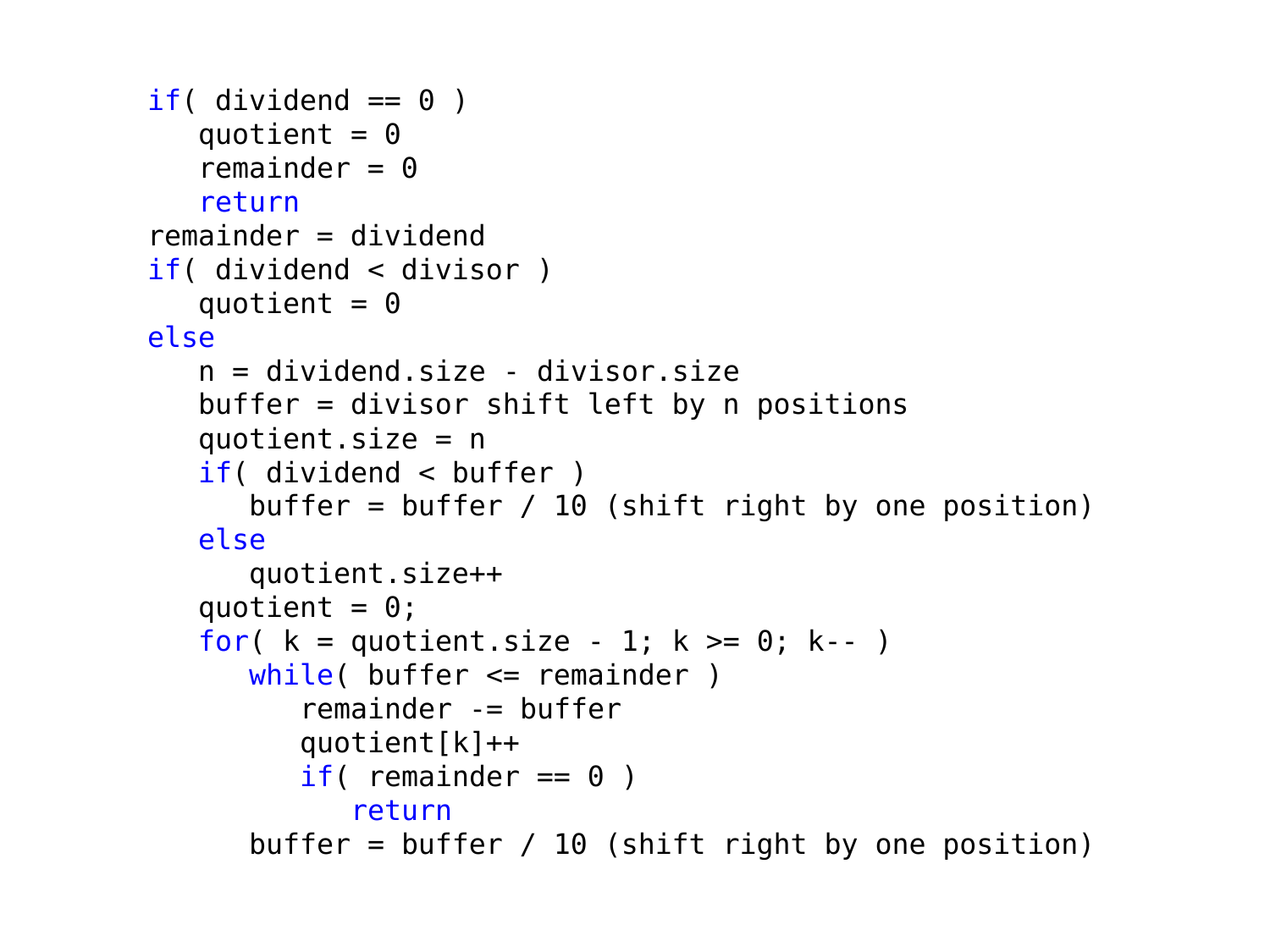

if( dividend == 0 )
   quotient = 0
   remainder = 0
   return
remainder = dividend
if( dividend < divisor )
   quotient = 0
else
   n = dividend.size - divisor.size
   buffer = divisor shift left by n positions
   quotient.size = n
   if( dividend < buffer )
      buffer = buffer / 10 (shift right by one position)
   else
      quotient.size++
   quotient = 0;
   for( k = quotient.size - 1; k >= 0; k-- )
      while( buffer <= remainder )
         remainder -= buffer
         quotient[k]++
         if( remainder == 0 )
            return
      buffer = buffer / 10 (shift right by one position)